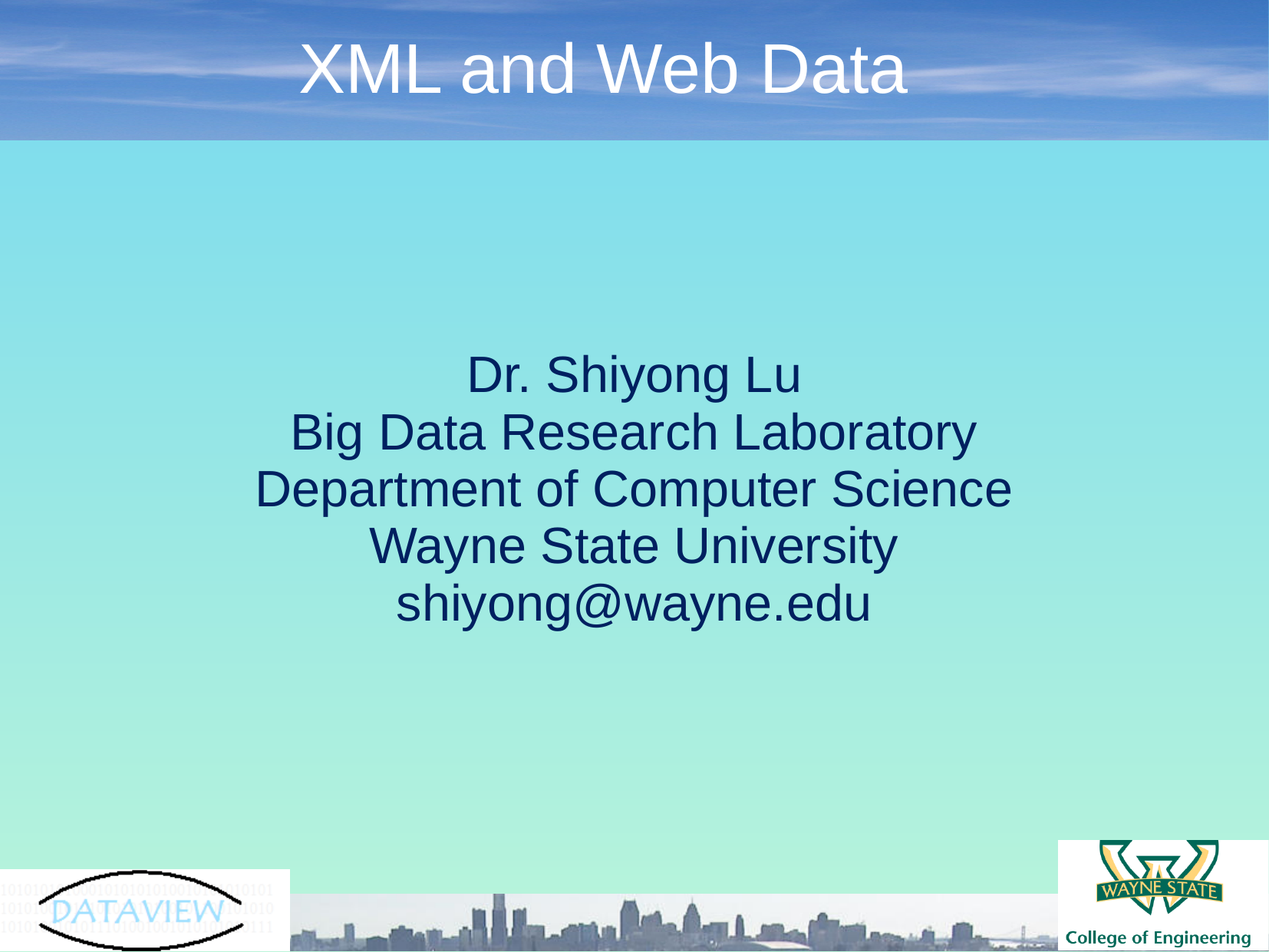

XML and Web Data
Dr. Shiyong Lu
Big Data Research Laboratory
Department of Computer Science
Wayne State University
shiyong@wayne.edu